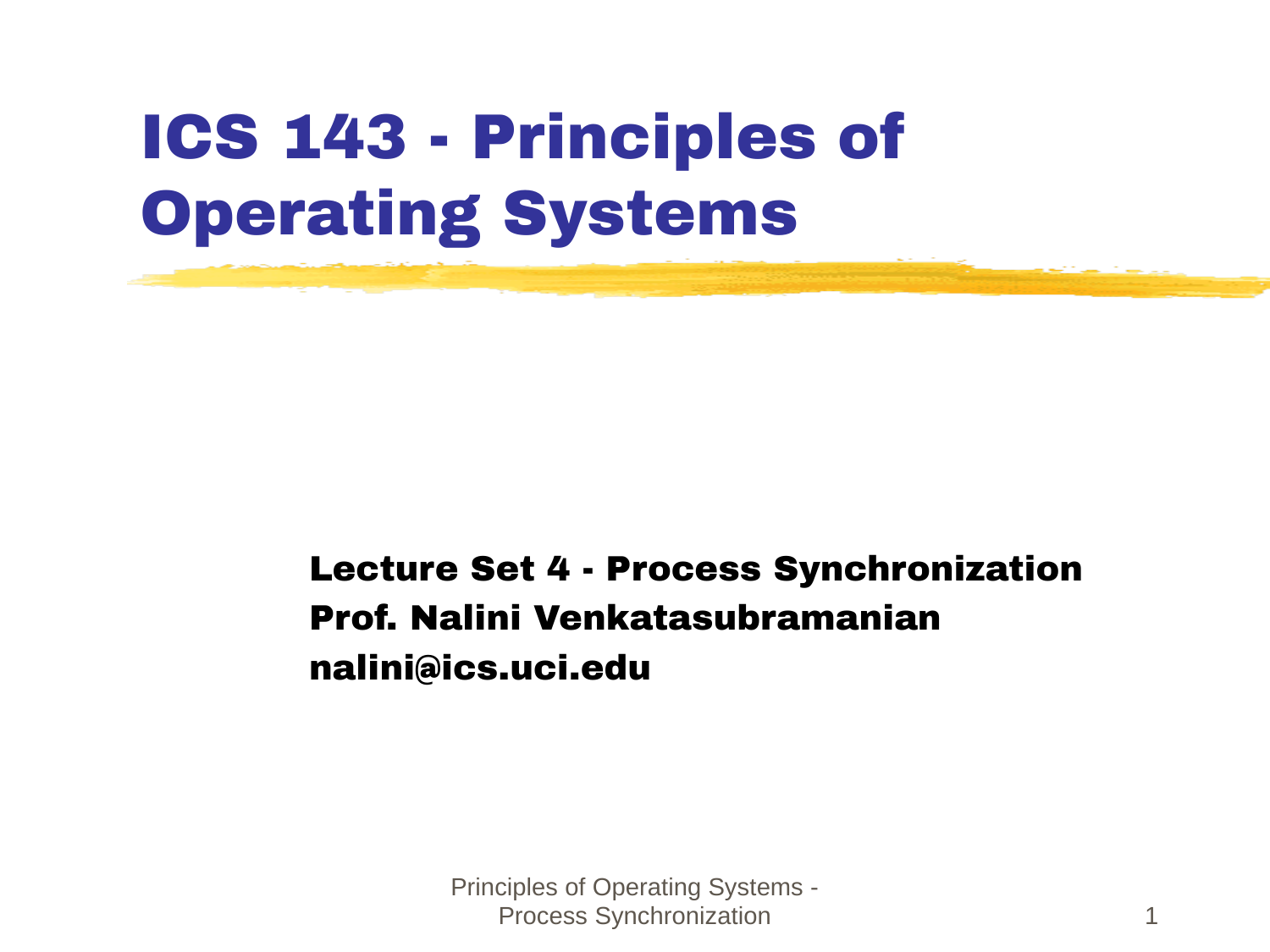

# ICS 143 - Principles of Operating Systems
Lecture Set 4 - Process Synchronization
Prof. Nalini Venkatasubramanian
nalini@ics.uci.edu
Principles of Operating Systems - Process Synchronization
1